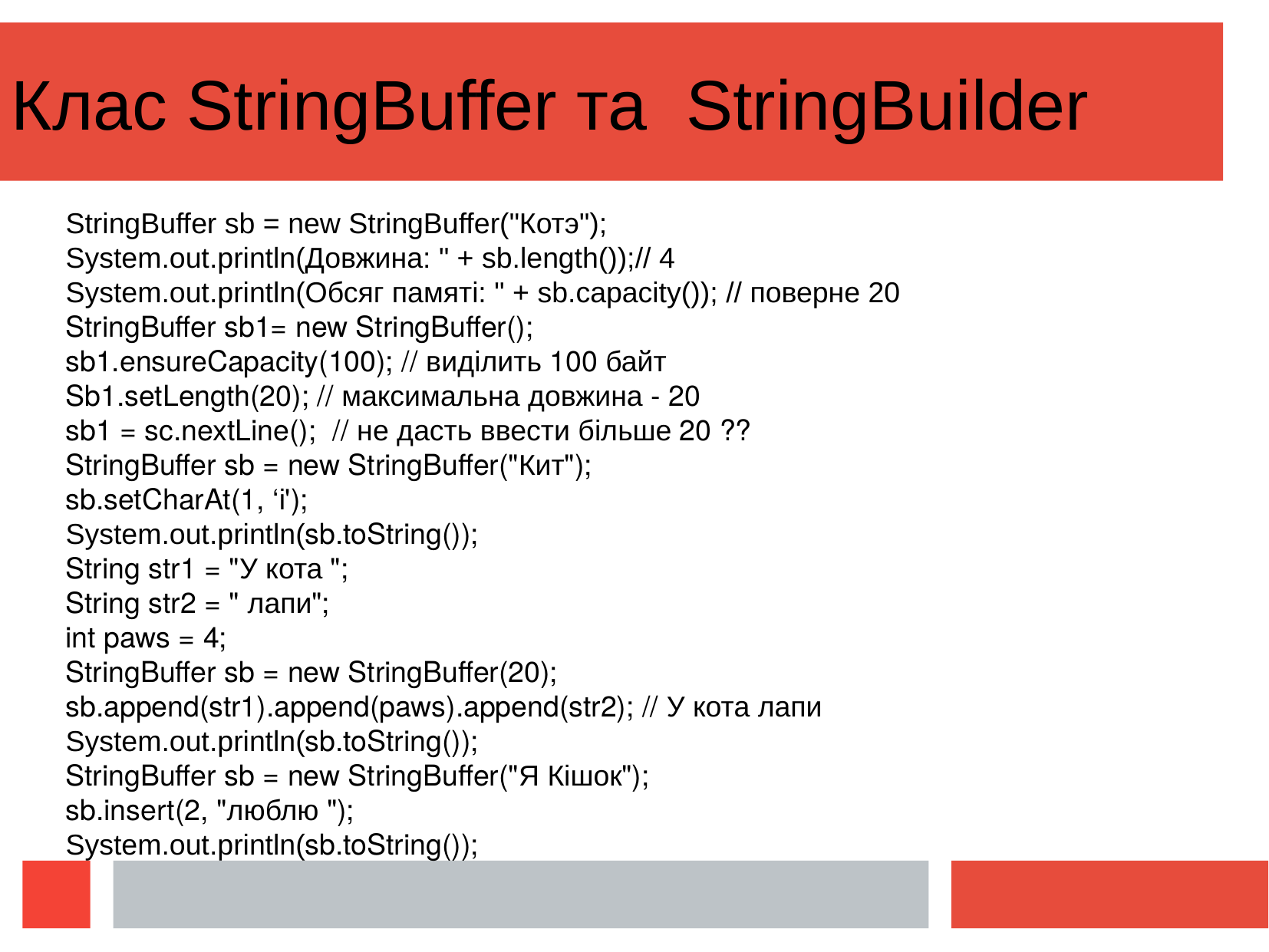

Клас StringBuffer та  StringBuilder
StringBuffer sb = new StringBuffer("Котэ");
System.out.println(Довжина: " + sb.length());// 4
System.out.println(Обсяг памяті: " + sb.capacity()); // поверне 20
StringBuffer sb1= new StringBuffer();
sb1.ensureCapacity(100); // виділить 100 байт
Sb1.setLength(20); // максимальна довжина - 20
sb1 = sc.nextLine();  // не дасть ввести більше 20 ??
StringBuffer sb = new StringBuffer("Кит");
sb.setCharAt(1, ‘і');
System.out.println(sb.toString());
String str1 = "У кота ";
String str2 = " лапи";
int paws = 4;
StringBuffer sb = new StringBuffer(20);
sb.append(str1).append(paws).append(str2); // У кота лапи
System.out.println(sb.toString());
StringBuffer sb = new StringBuffer("Я Кішок");
sb.insert(2, "люблю ");
System.out.println(sb.toString());